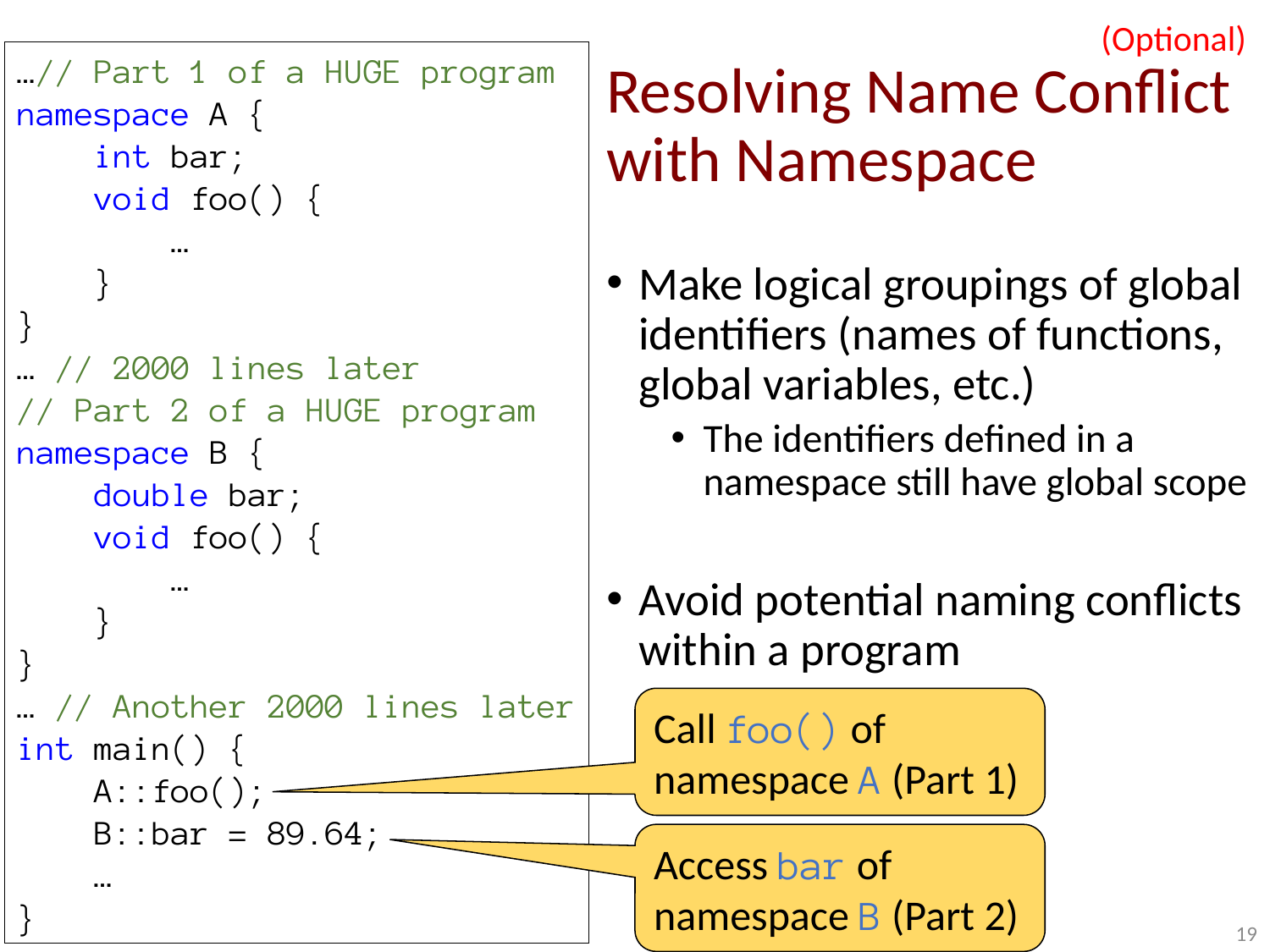

(Optional)
# Resolving Name Conflict with Namespace
…// Part 1 of a HUGE program
namespace A {
    int bar;
    void foo() {
        …
    }
}
… // 2000 lines later
// Part 2 of a HUGE program
namespace B {
    double bar;
    void foo() {
        …
    }
}
… // Another 2000 lines later
int main() {
    A::foo();
    B::bar = 89.64;
    …
}
Make logical groupings of global identifiers (names of functions, global variables, etc.)
The identifiers defined in a namespace still have global scope

Avoid potential naming conflicts within a program
Call foo() of namespace A (Part 1)
Access bar of namespace B (Part 2)
19